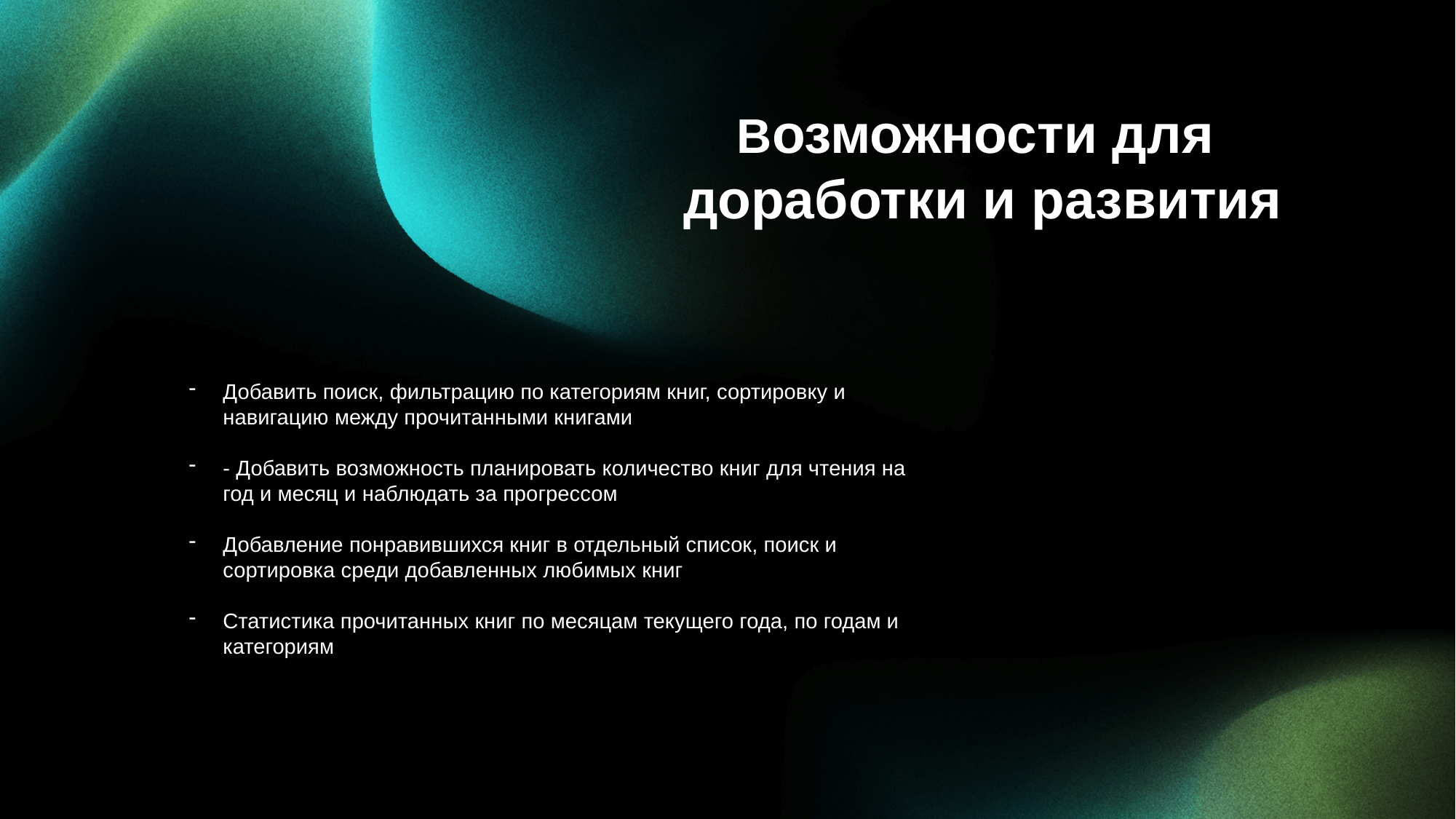

Возможности для
доработки и развития
Добавить поиск, фильтрацию по категориям книг, сортировку и навигацию между прочитанными книгами

- Добавить возможность планировать количество книг для чтения на год и месяц и наблюдать за прогрессом

Добавление понравившихся книг в отдельный список, поиск и сортировка среди добавленных любимых книг

Статистика прочитанных книг по месяцам текущего года, по годам и категориям